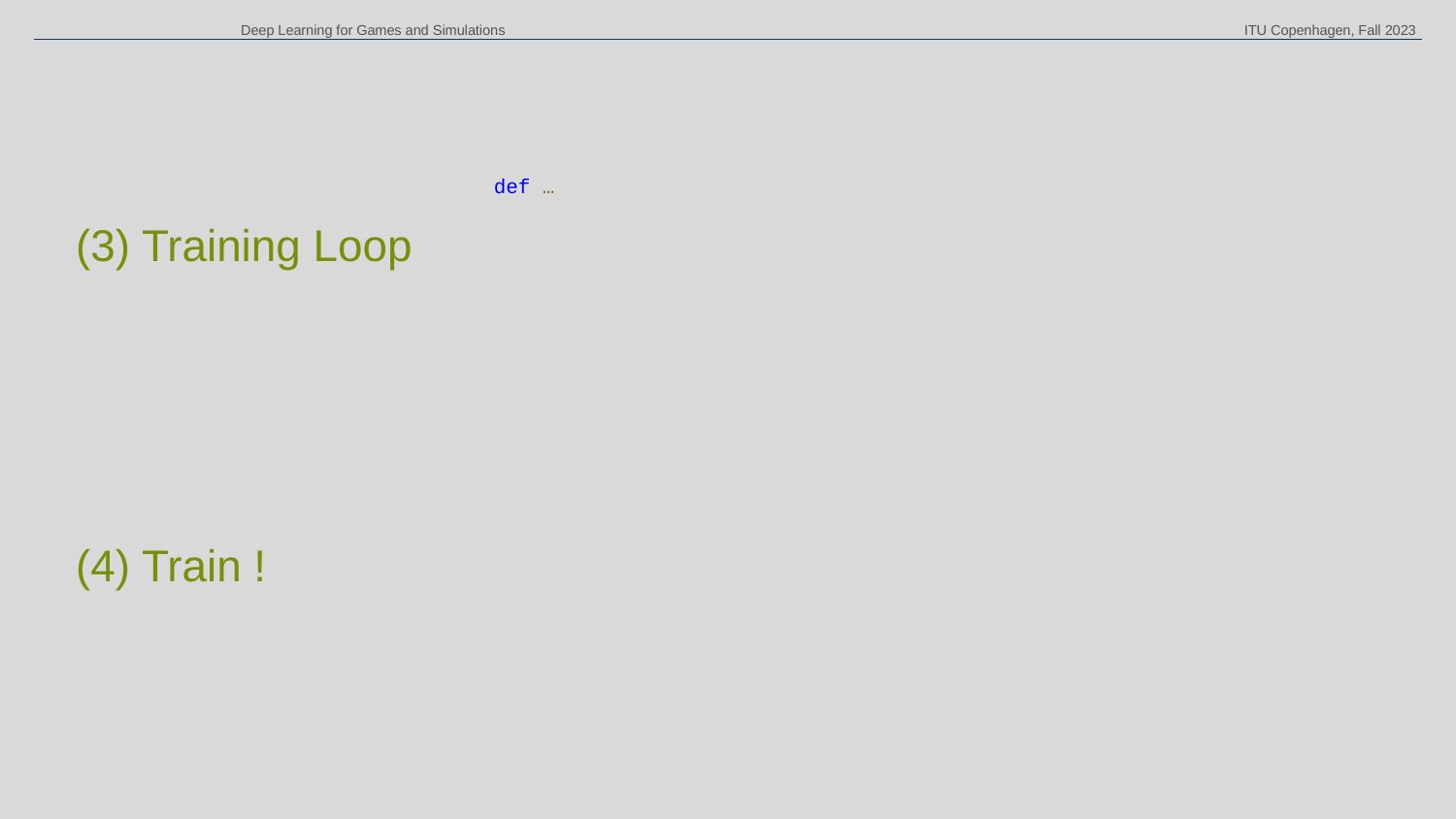

Deep Learning for Games and Simulations
ITU Copenhagen, Fall 2023

def …

(3) Training Loop

(4) Train !